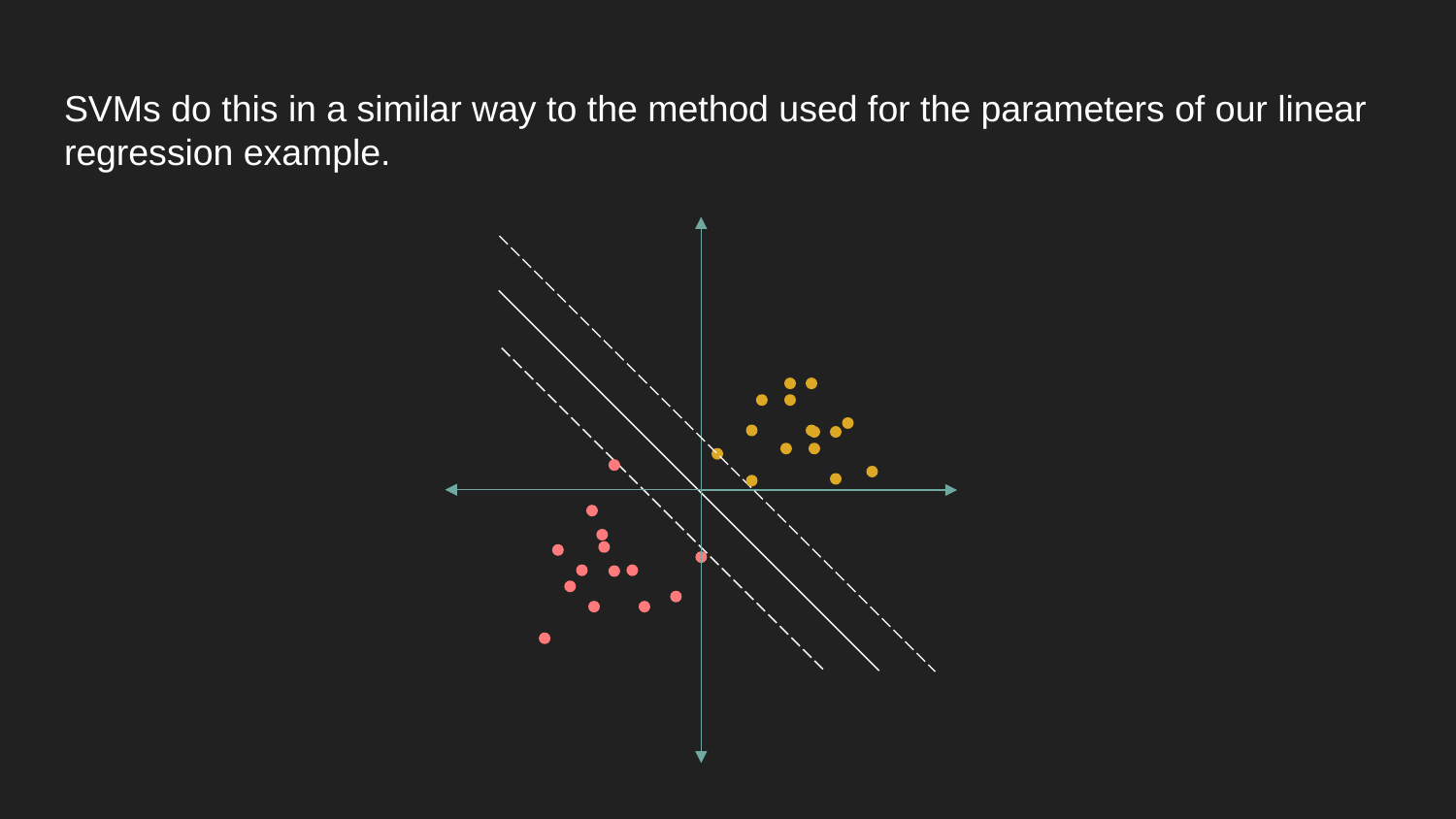

# SVMs do this in a similar way to the method used for the parameters of our linear regression example.